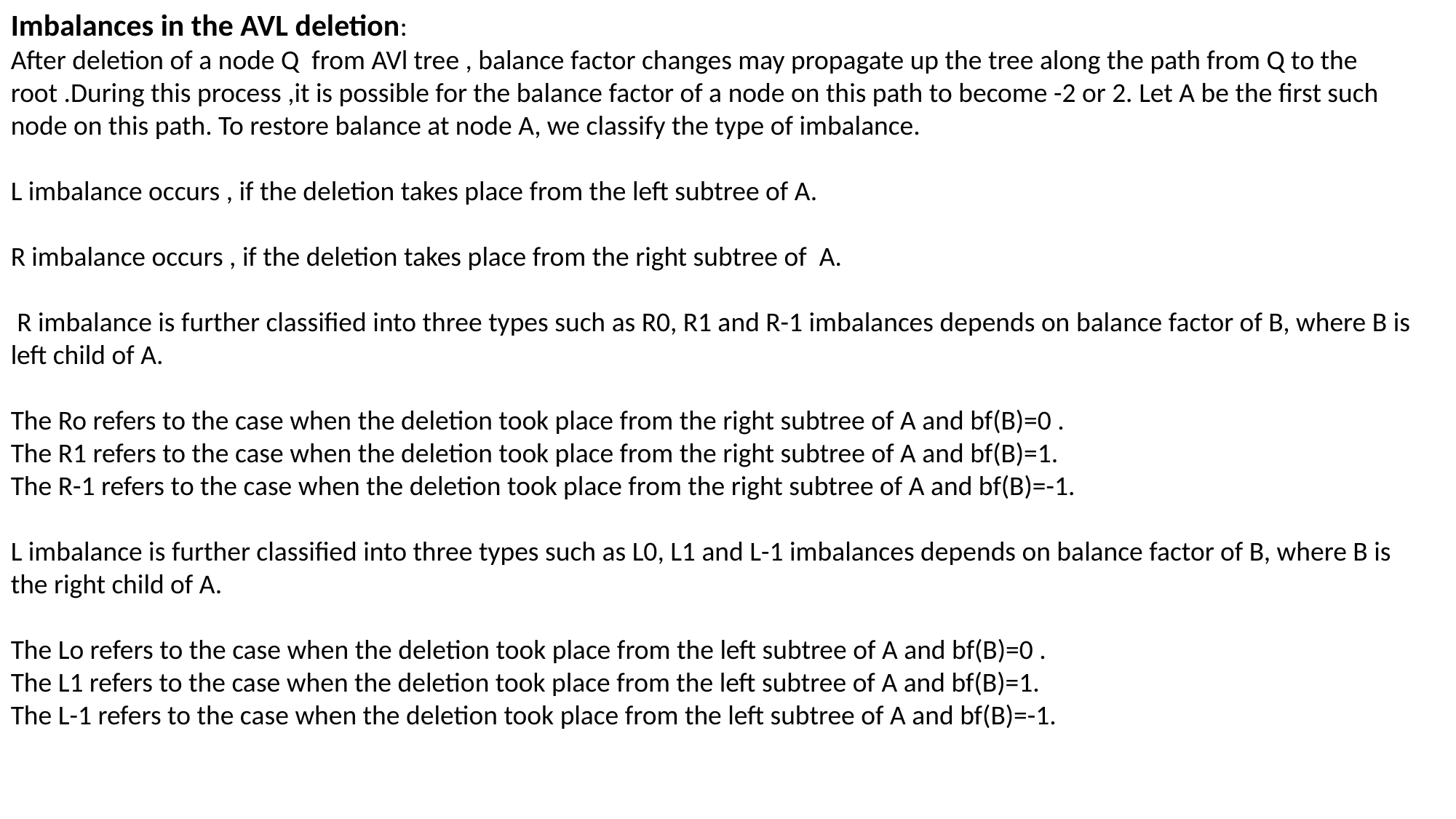

Imbalances in the AVL deletion:
After deletion of a node Q  from AVl tree , balance factor changes may propagate up the tree along the path from Q to the root .During this process ,it is possible for the balance factor of a node on this path to become -2 or 2. Let A be the first such node on this path. To restore balance at node A, we classify the type of imbalance.

L imbalance occurs , if the deletion takes place from the left subtree of A.

R imbalance occurs , if the deletion takes place from the right subtree of  A.

 R imbalance is further classified into three types such as R0, R1 and R-1 imbalances depends on balance factor of B, where B is left child of A.

The Ro refers to the case when the deletion took place from the right subtree of A and bf(B)=0 .
The R1 refers to the case when the deletion took place from the right subtree of A and bf(B)=1.
The R-1 refers to the case when the deletion took place from the right subtree of A and bf(B)=-1.

L imbalance is further classified into three types such as L0, L1 and L-1 imbalances depends on balance factor of B, where B is the right child of A.

The Lo refers to the case when the deletion took place from the left subtree of A and bf(B)=0 .
The L1 refers to the case when the deletion took place from the left subtree of A and bf(B)=1.
The L-1 refers to the case when the deletion took place from the left subtree of A and bf(B)=-1.